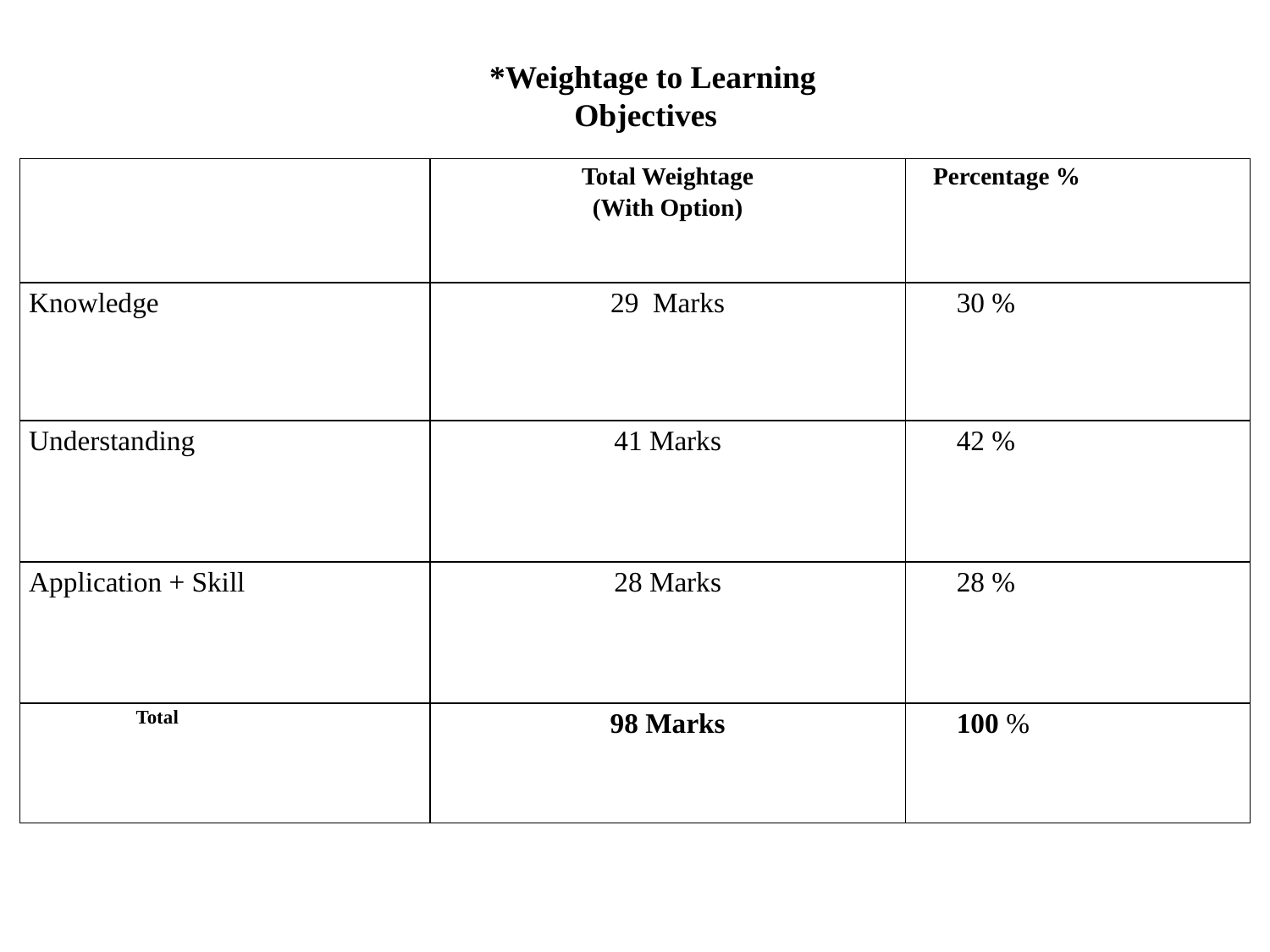

*Weightage to Learning Objectives

|  | Total Weightage (With Option) | Percentage % |
| --- | --- | --- |
| Knowledge | 29 Marks | 30 % |
| Understanding | 41 Marks | 42 % |
| Application + Skill | 28 Marks | 28 % |
| Total | 98 Marks | 100 % |